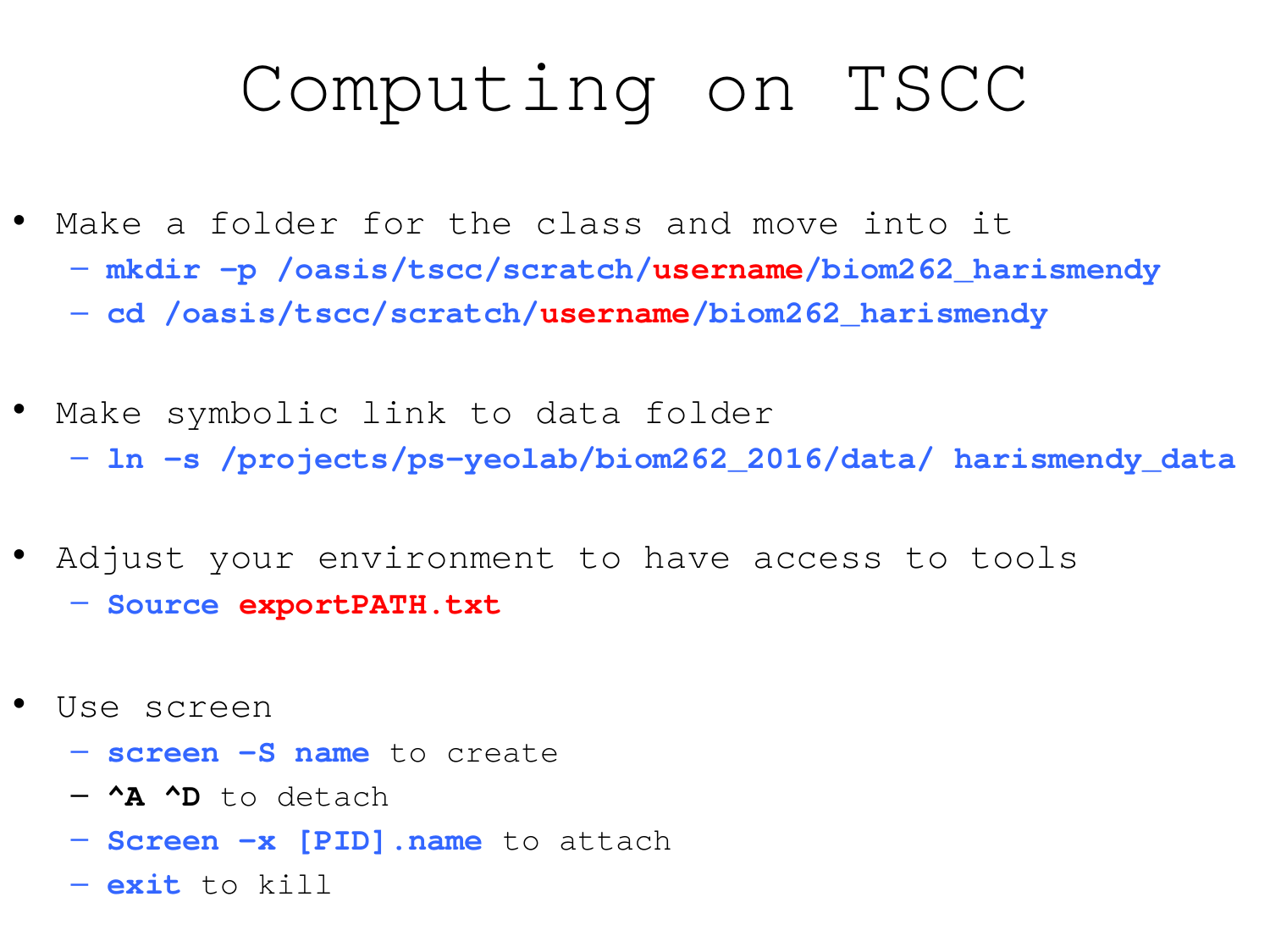

# Computing on TSCC

Make a folder for the class and move into it
mkdir –p /oasis/tscc/scratch/username/biom262_harismendy
cd /oasis/tscc/scratch/username/biom262_harismendy

Make symbolic link to data folder
ln -s /projects/ps-yeolab/biom262_2016/data/ harismendy_data

Adjust your environment to have access to tools
Source exportPATH.txt

Use screen
screen –S name to create
^A ^D to detach
Screen –x [PID].name to attach
exit to kill